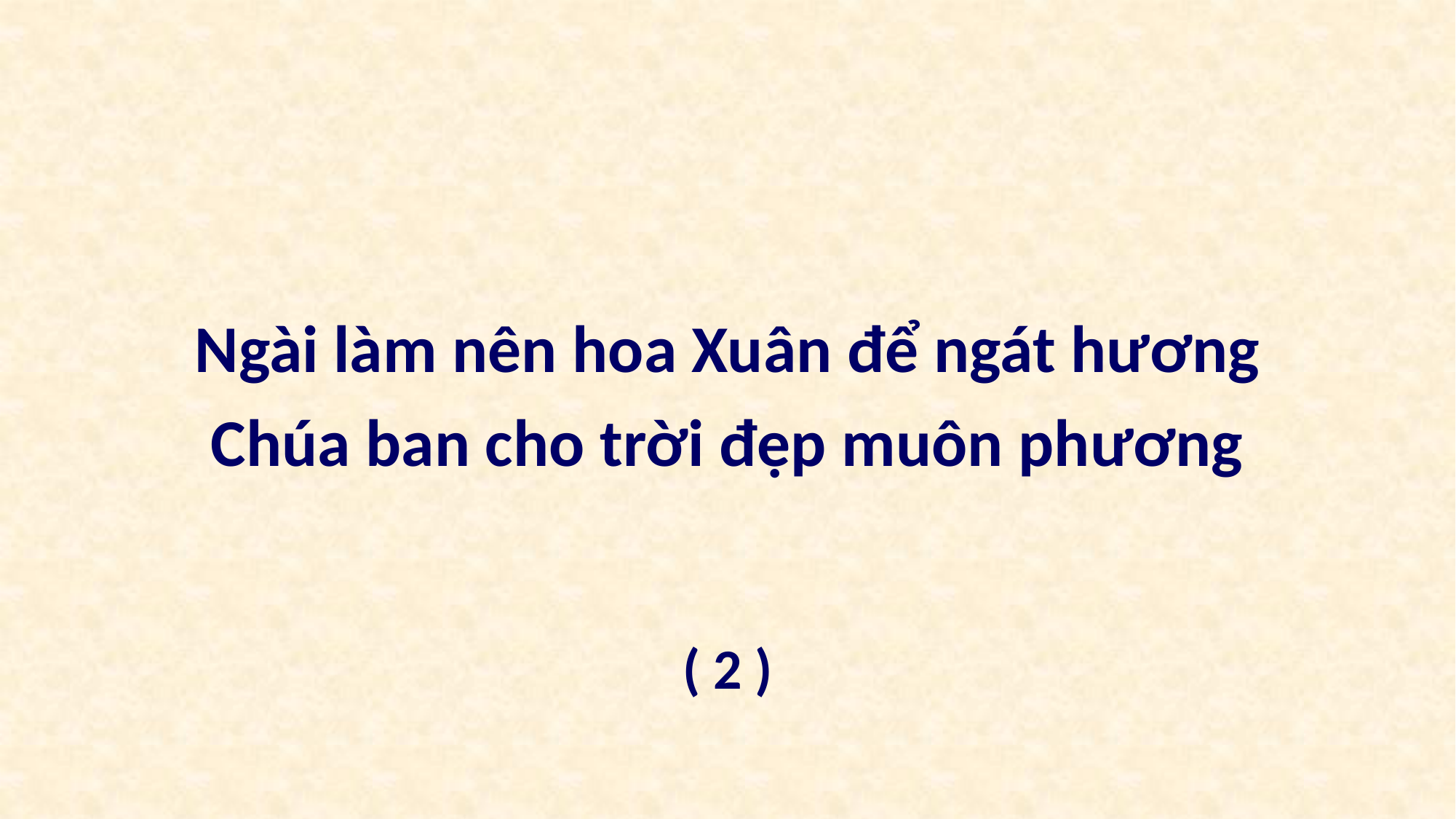

Ngài làm nên hoa Xuân để ngát hương
Chúa ban cho trời đẹp muôn phương
( 2 )